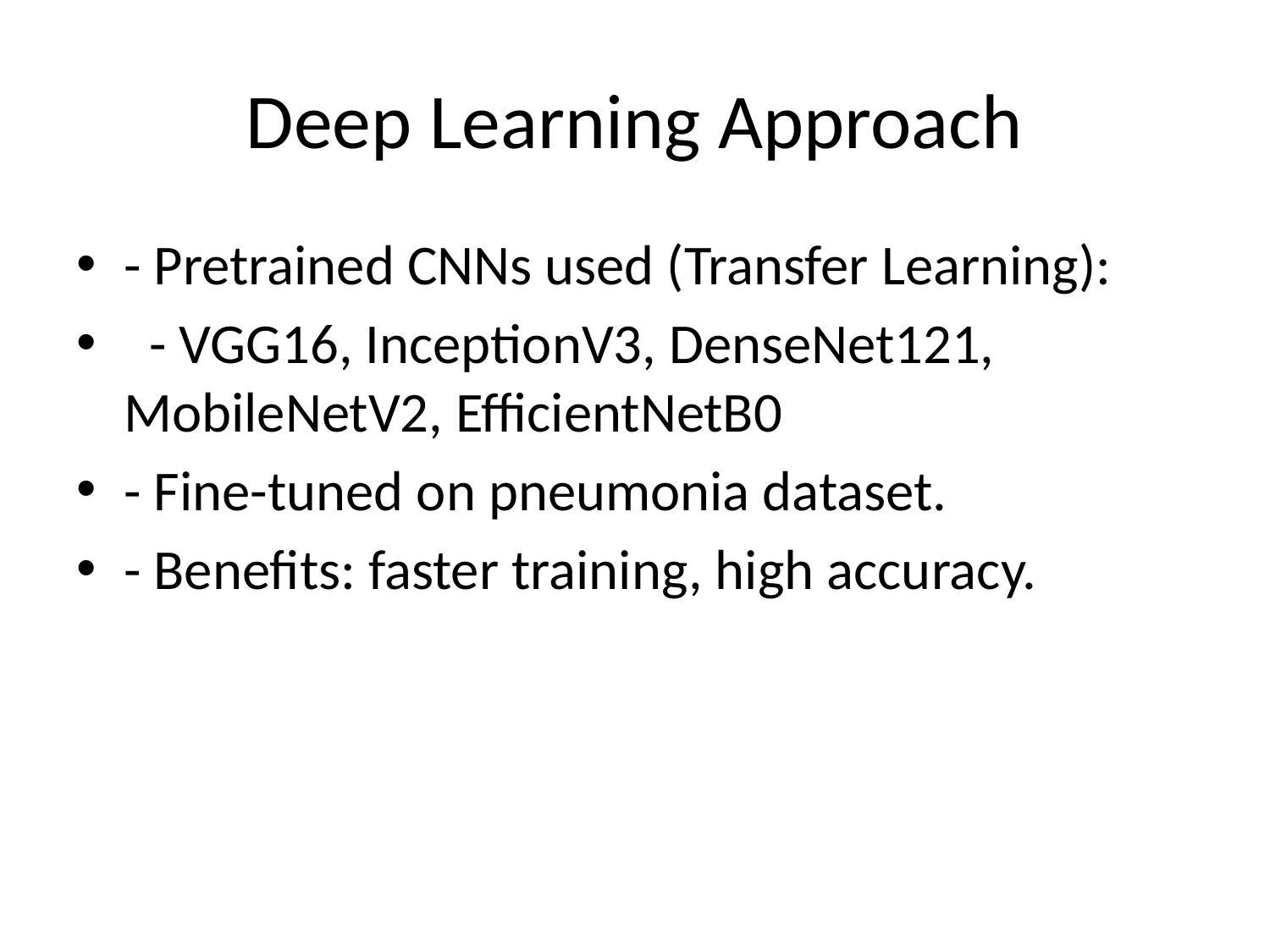

# Deep Learning Approach
- Pretrained CNNs used (Transfer Learning):
  - VGG16, InceptionV3, DenseNet121, MobileNetV2, EfficientNetB0
- Fine-tuned on pneumonia dataset.
- Benefits: faster training, high accuracy.